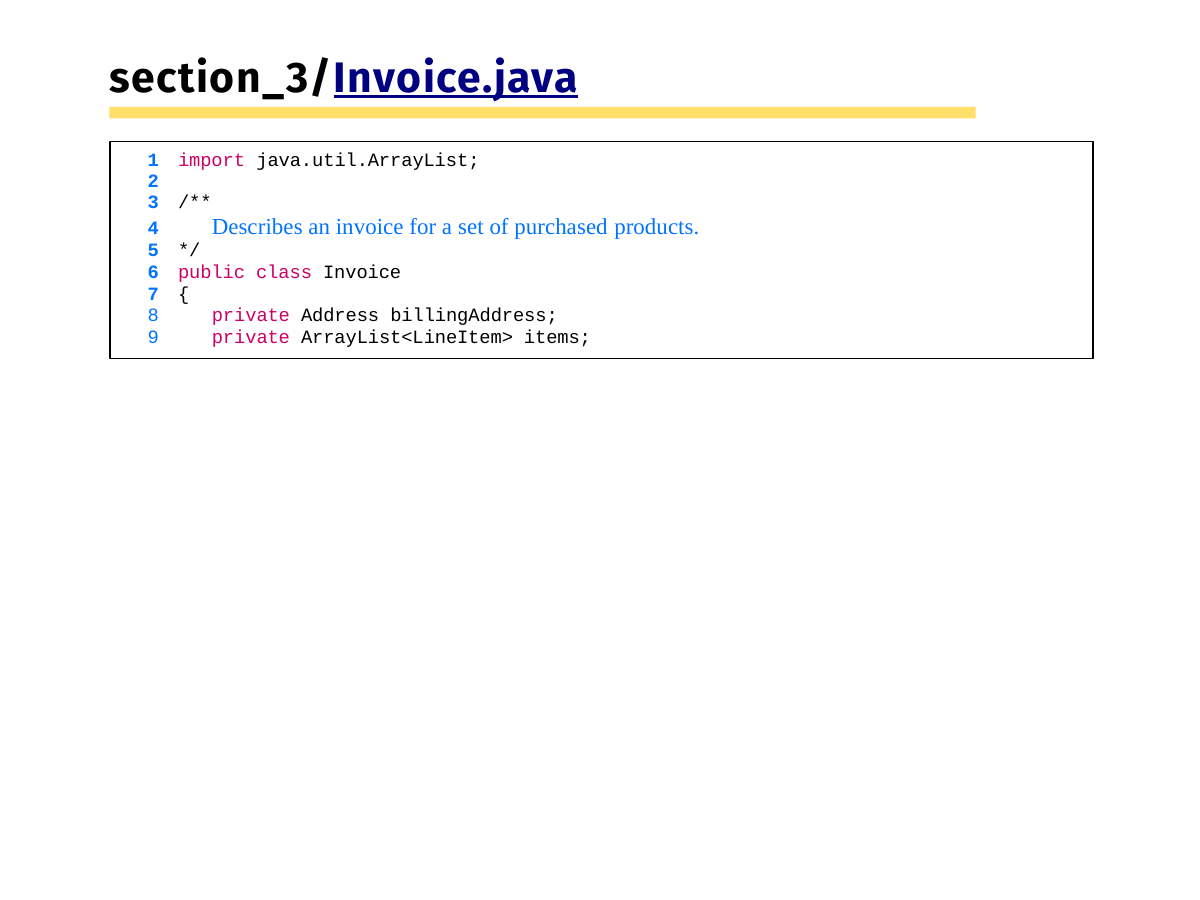

# section_3/Invoice.java

1	import java.util.ArrayList;
2
3	/**
4	Describes an invoice for a set of purchased products.
5	*/
6	public class Invoice
7	{
private Address billingAddress;
private ArrayList<LineItem> items;